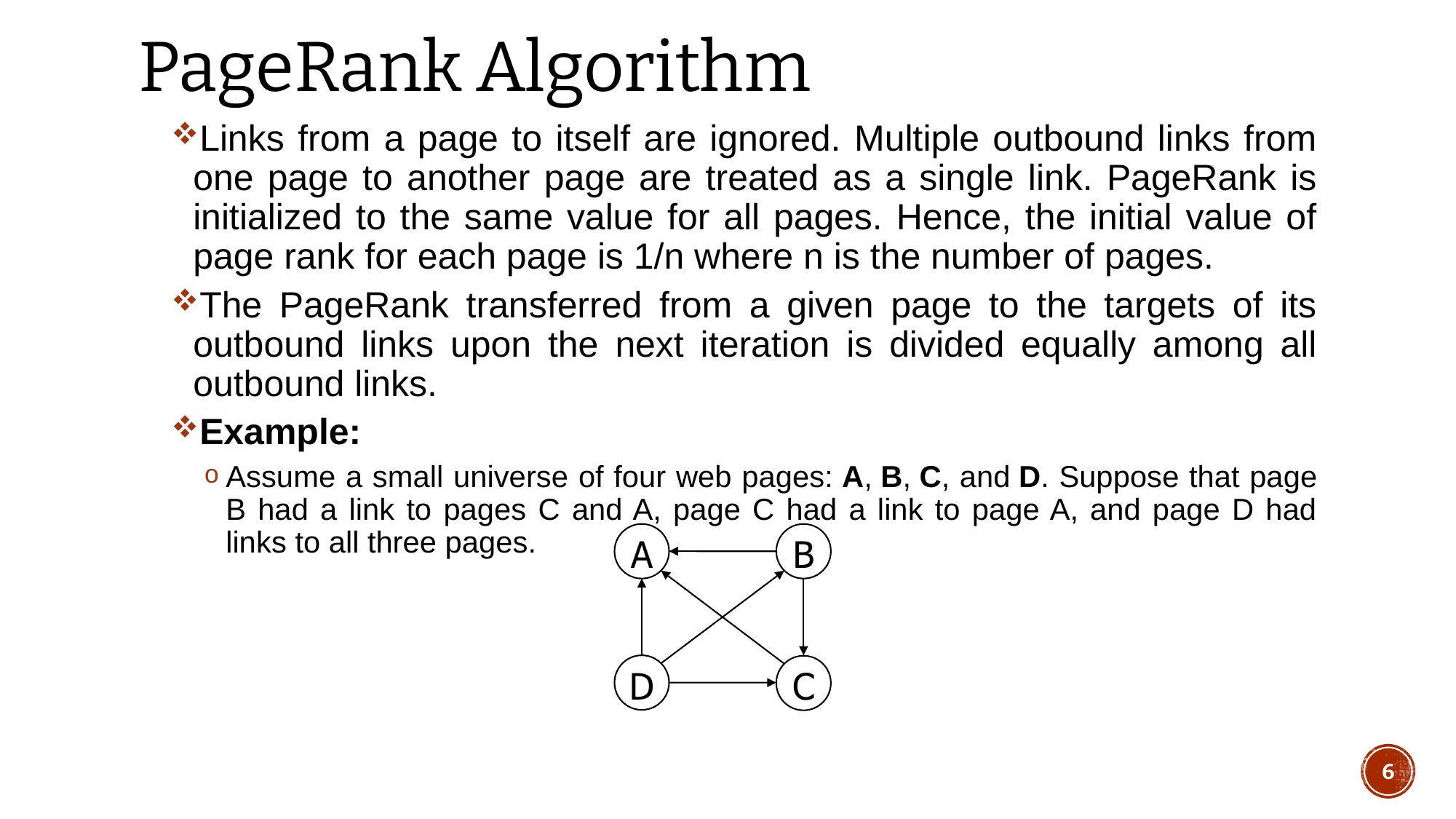

# PageRank Algorithm
Links from a page to itself are ignored. Multiple outbound links from one page to another page are treated as a single link. PageRank is initialized to the same value for all pages. Hence, the initial value of page rank for each page is 1/n where n is the number of pages.
The PageRank transferred from a given page to the targets of its outbound links upon the next iteration is divided equally among all outbound links.
Example:
Assume a small universe of four web pages: A, B, C, and D. Suppose that page B had a link to pages C and A, page C had a link to page A, and page D had links to all three pages.

A
B
D
C
6